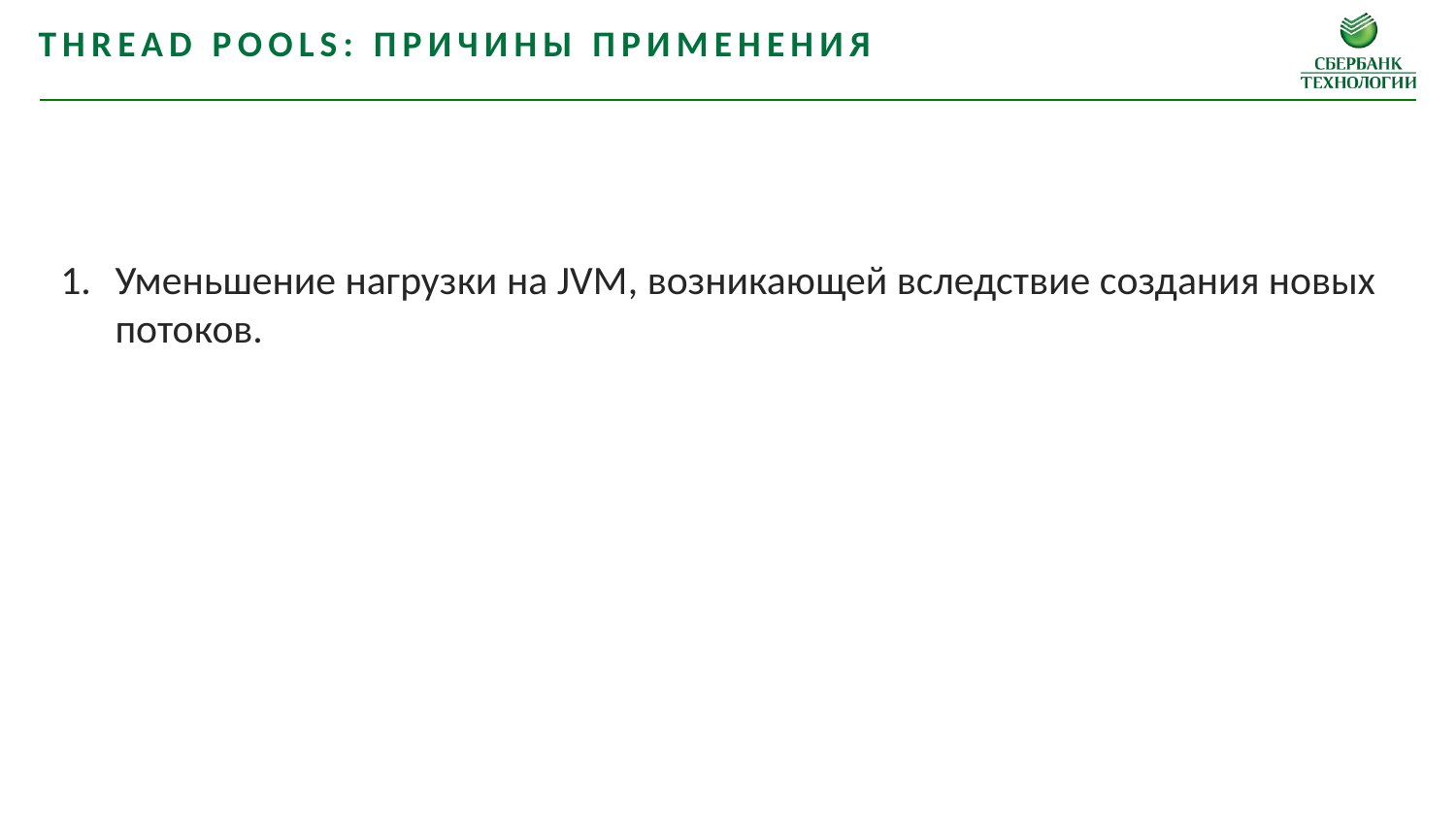

Thread pools: Причины применения

Уменьшение нагрузки на JVM, возникающей вследствие создания новых потоков.